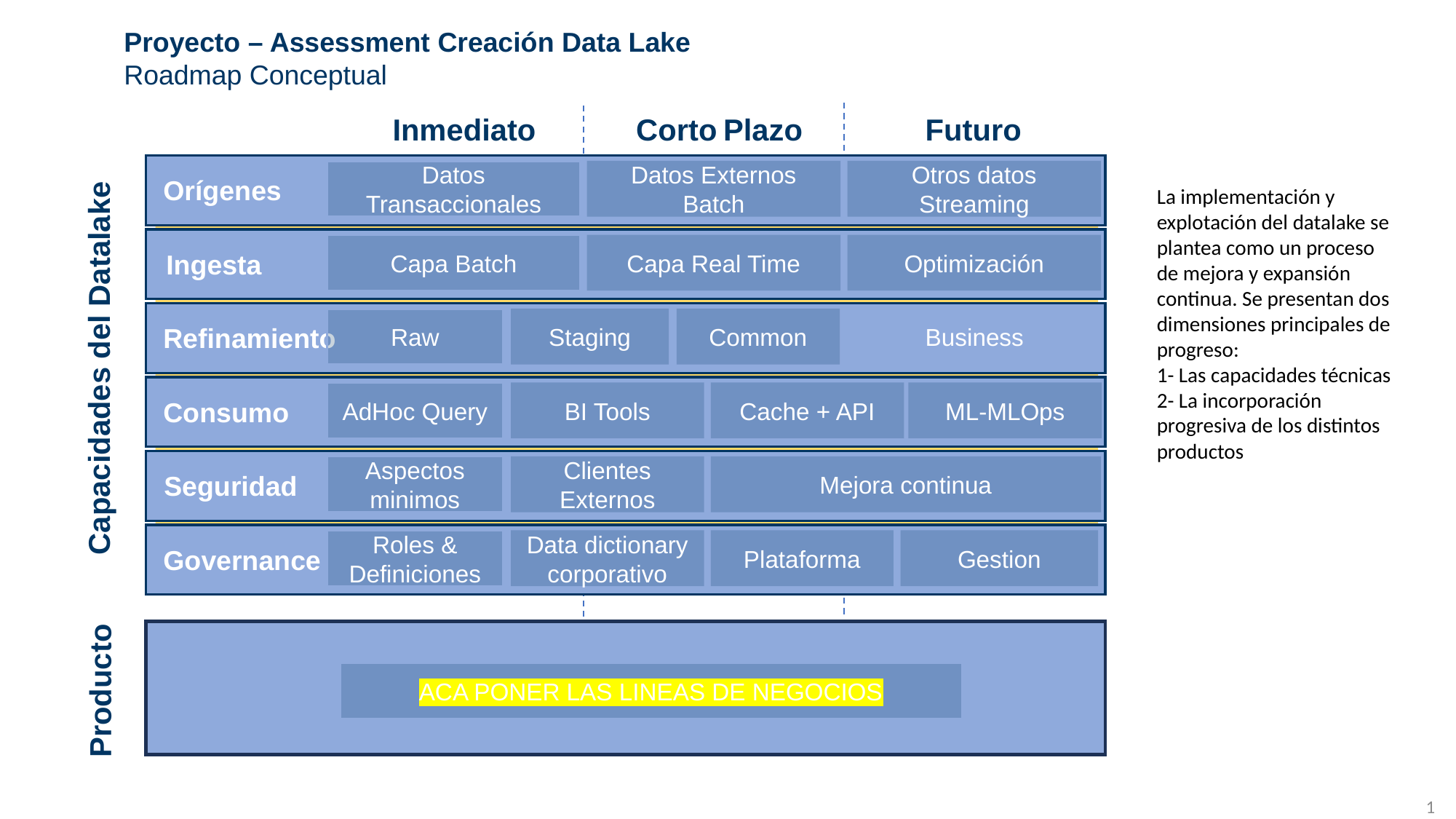

Proyecto – Assessment Creación Data Lake
Roadmap Conceptual
Inmediato
Corto Plazo
Futuro

Datos Transaccionales
Datos Externos Batch
Otros datos Streaming
Orígenes
La implementación y explotación del datalake se plantea como un proceso de mejora y expansión continua. Se presentan dos dimensiones principales de progreso:
1- Las capacidades técnicas
2- La incorporación progresiva de los distintos productos

Capa Batch
Capa Real Time
Optimización
Ingesta

Raw
Staging
Common
Business
Refinamiento
Capacidades del Datalake

AdHoc Query
BI Tools
Cache + API
ML-MLOps
Consumo

Aspectos minimos
Clientes Externos
Mejora continua
Seguridad

Roles & Definiciones
Data dictionary corporativo
Plataforma
Gestion
Governance

ACA PONER LAS LINEAS DE NEGOCIOS
Producto
1